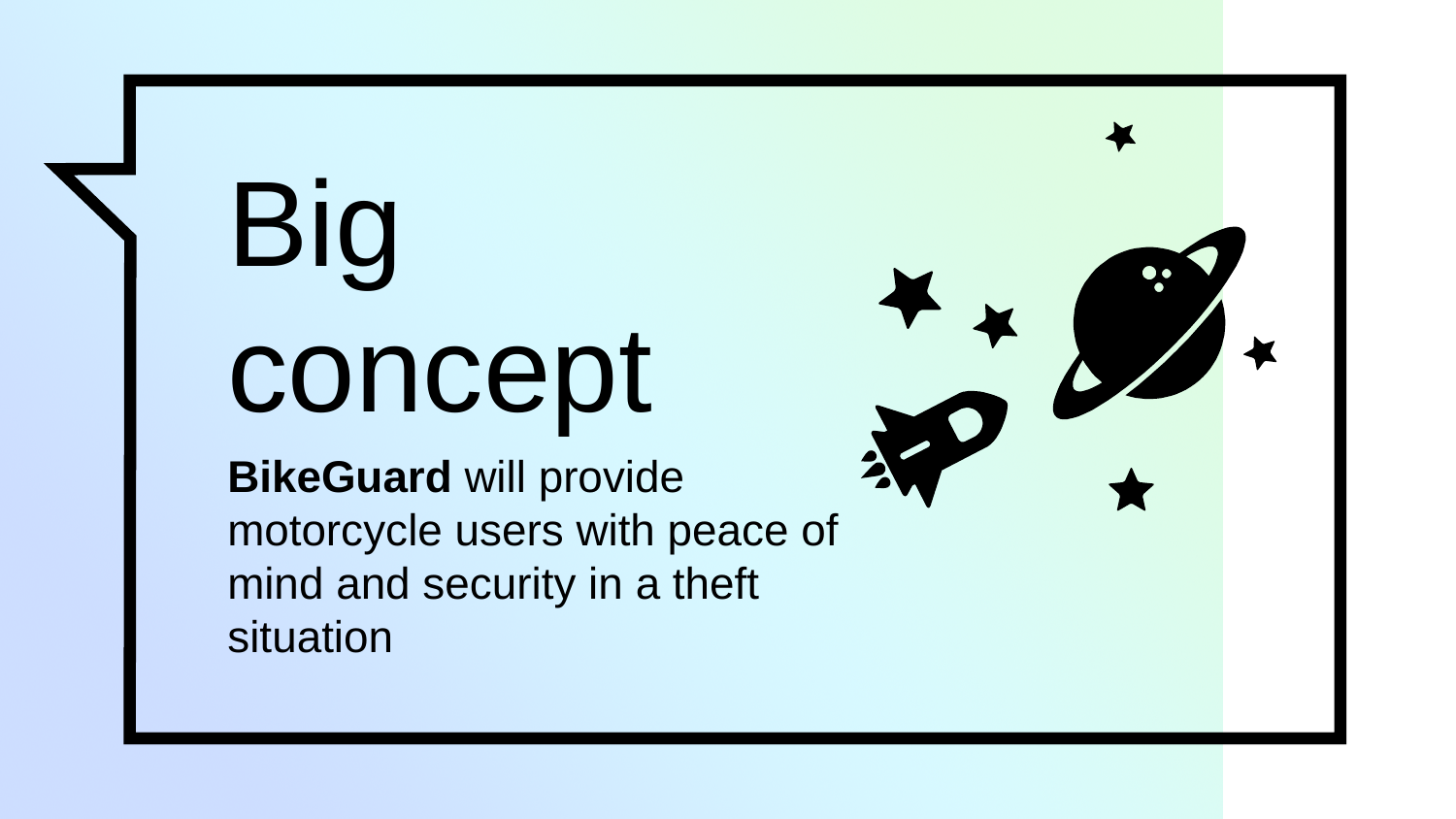

Big concept

BikeGuard will provide motorcycle users with peace of mind and security in a theft situation